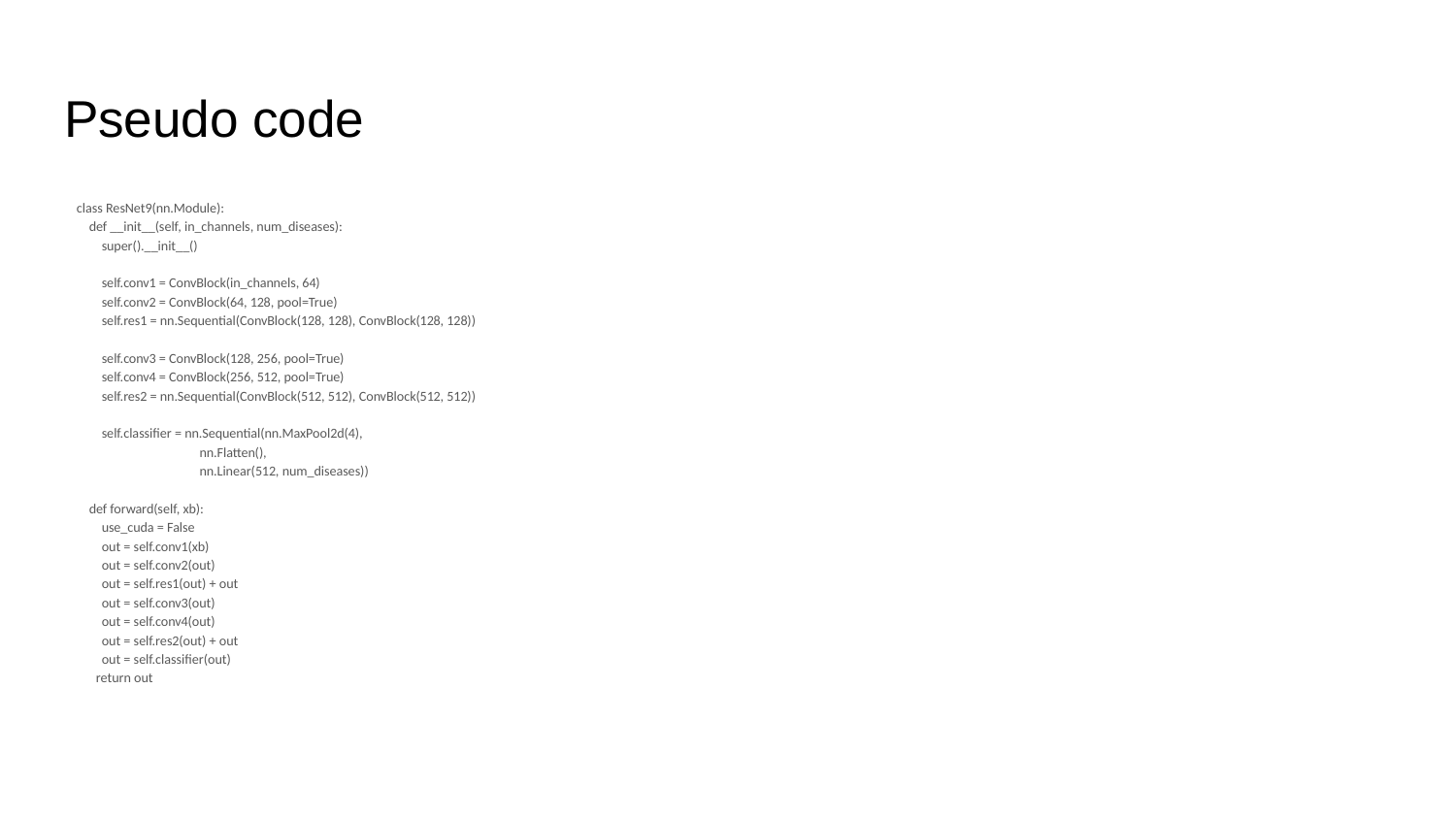

# Pseudo code
class ResNet9(nn.Module):
    def __init__(self, in_channels, num_diseases):
        super().__init__()

        self.conv1 = ConvBlock(in_channels, 64)
        self.conv2 = ConvBlock(64, 128, pool=True)
        self.res1 = nn.Sequential(ConvBlock(128, 128), ConvBlock(128, 128))

        self.conv3 = ConvBlock(128, 256, pool=True)
        self.conv4 = ConvBlock(256, 512, pool=True)
        self.res2 = nn.Sequential(ConvBlock(512, 512), ConvBlock(512, 512))

        self.classifier = nn.Sequential(nn.MaxPool2d(4),
                                       nn.Flatten(),
                                       nn.Linear(512, num_diseases))

    def forward(self, xb):
        use_cuda = False
        out = self.conv1(xb)
        out = self.conv2(out)
        out = self.res1(out) + out
        out = self.conv3(out)
        out = self.conv4(out)
        out = self.res2(out) + out
        out = self.classifier(out)
        return out